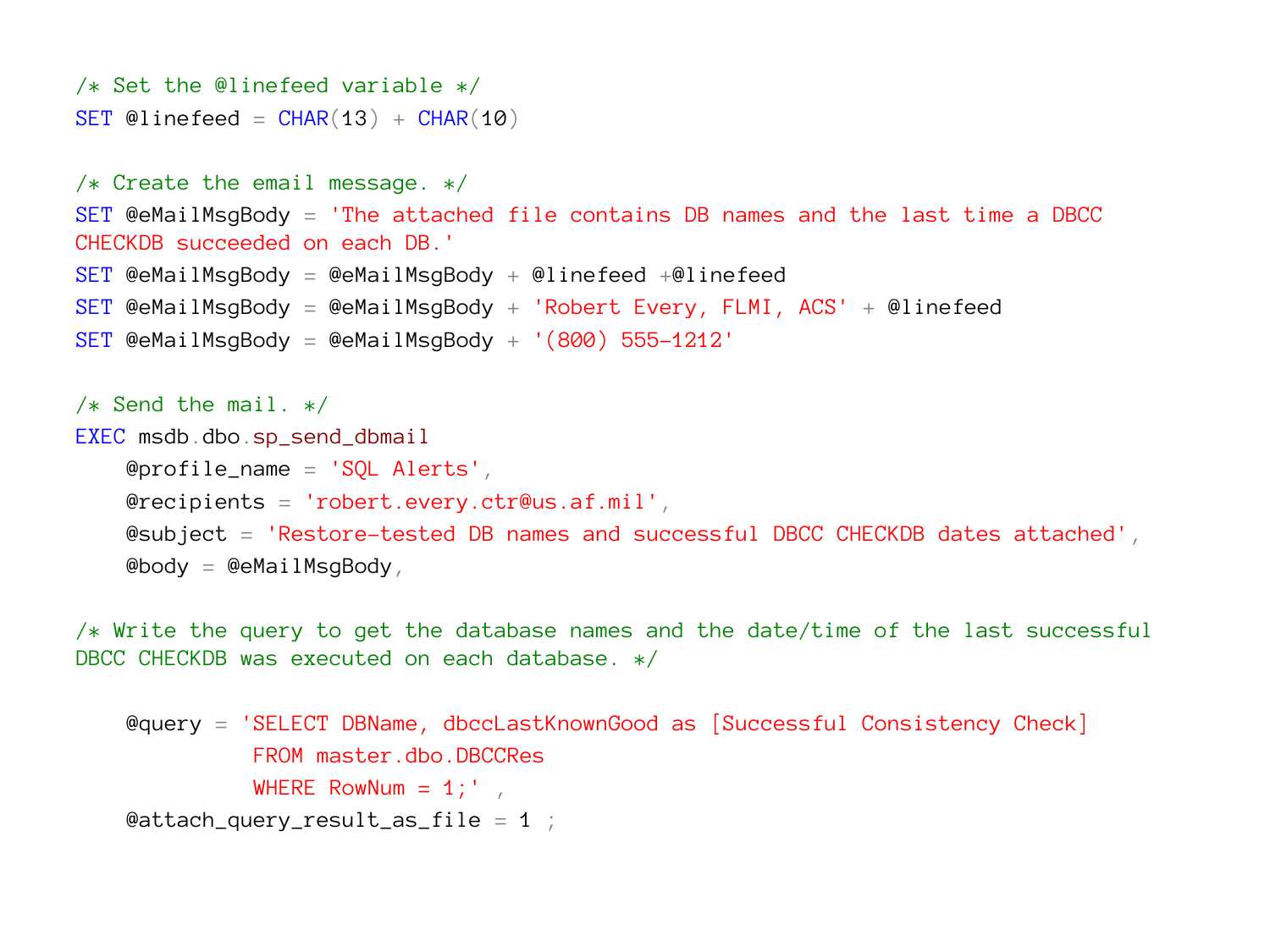

/* Set the @linefeed variable */
SET @linefeed = CHAR(13) + CHAR(10)

/* Create the email message. */
SET @eMailMsgBody = 'The attached file contains DB names and the last time a DBCC CHECKDB succeeded on each DB.'
SET @eMailMsgBody = @eMailMsgBody + @linefeed +@linefeed
SET @eMailMsgBody = @eMailMsgBody + 'Robert Every, FLMI, ACS' + @linefeed
SET @eMailMsgBody = @eMailMsgBody + '(800) 555-1212'

/* Send the mail. */
EXEC msdb.dbo.sp_send_dbmail
    @profile_name = 'SQL Alerts',
    @recipients = 'robert.every.ctr@us.af.mil',
    @subject = 'Restore-tested DB names and successful DBCC CHECKDB dates attached',
    @body = @eMailMsgBody,

/* Write the query to get the database names and the date/time of the last successful DBCC CHECKDB was executed on each database. */

    @query = 'SELECT DBName, dbccLastKnownGood as [Successful Consistency Check]
              FROM master.dbo.DBCCRes
              WHERE RowNum = 1;' ,
    @attach_query_result_as_file = 1 ;